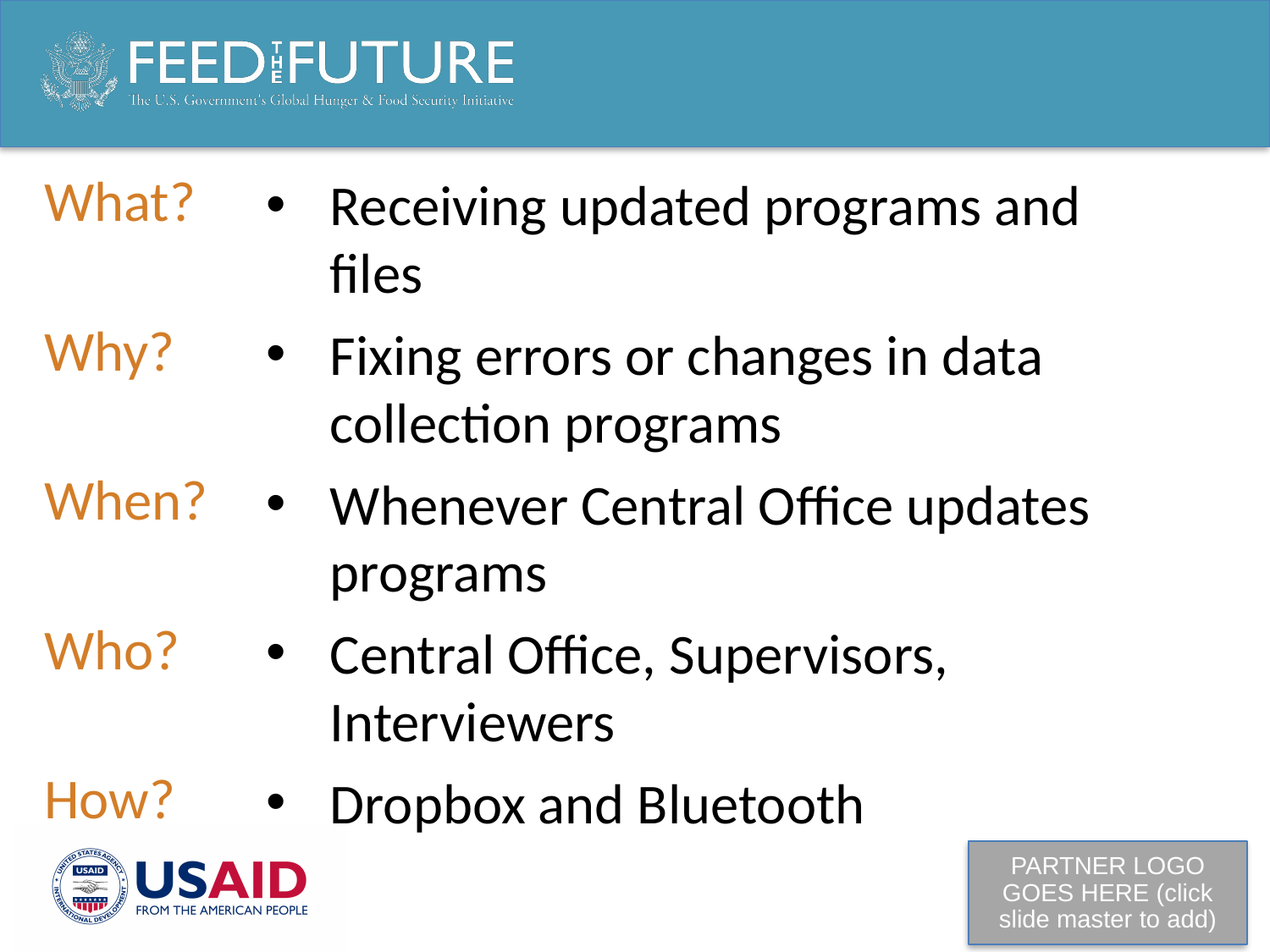

What?

Why?

When?

Who?

How?
Receiving updated programs and files
Fixing errors or changes in data collection programs
Whenever Central Office updates programs
Central Office, Supervisors, Interviewers
Dropbox and Bluetooth